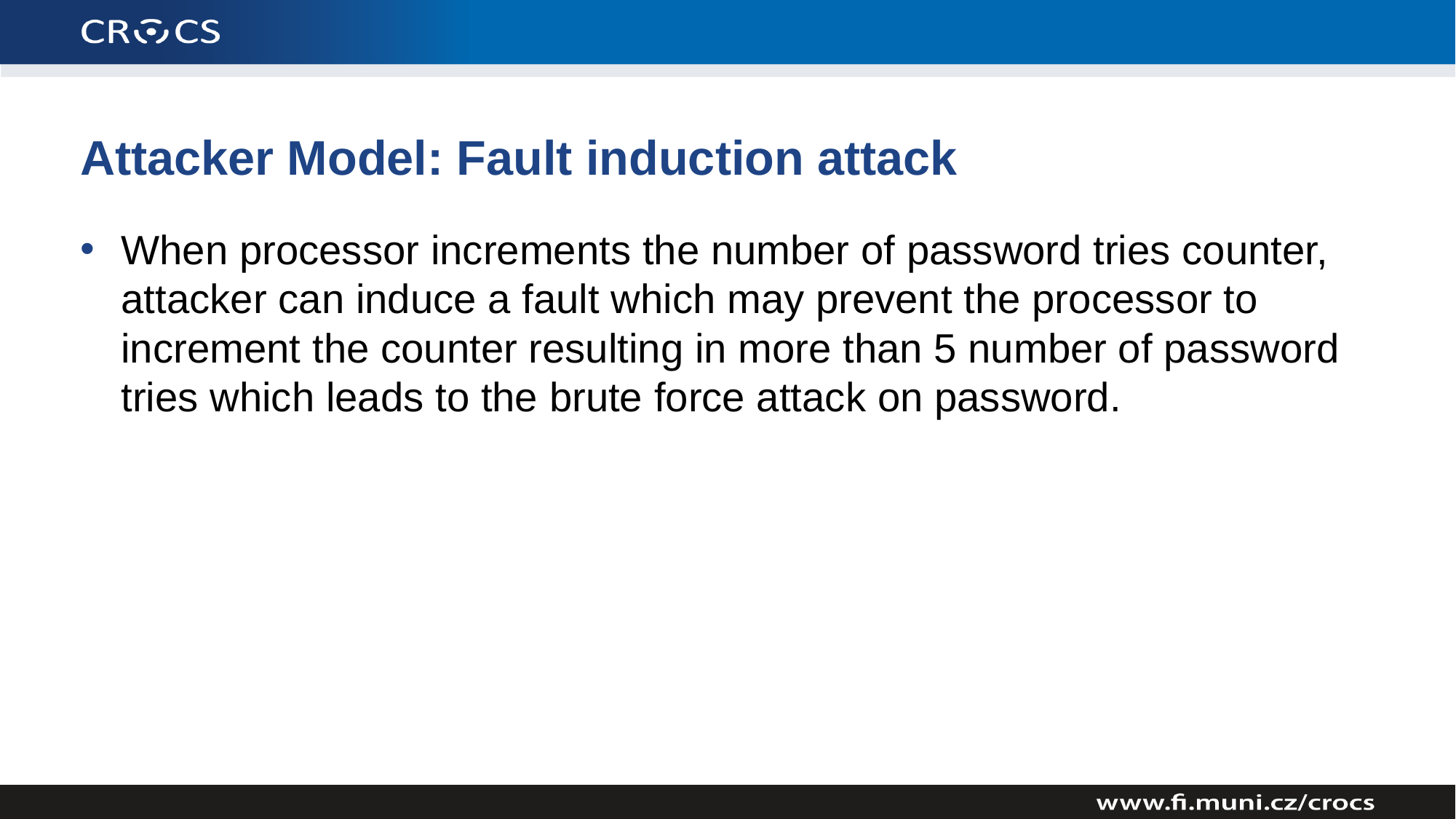

# Attacker Model: Fault induction attack
When processor increments the number of password tries counter, attacker can induce a fault which may prevent the processor to increment the counter resulting in more than 5 number of password tries which leads to the brute force attack on password.